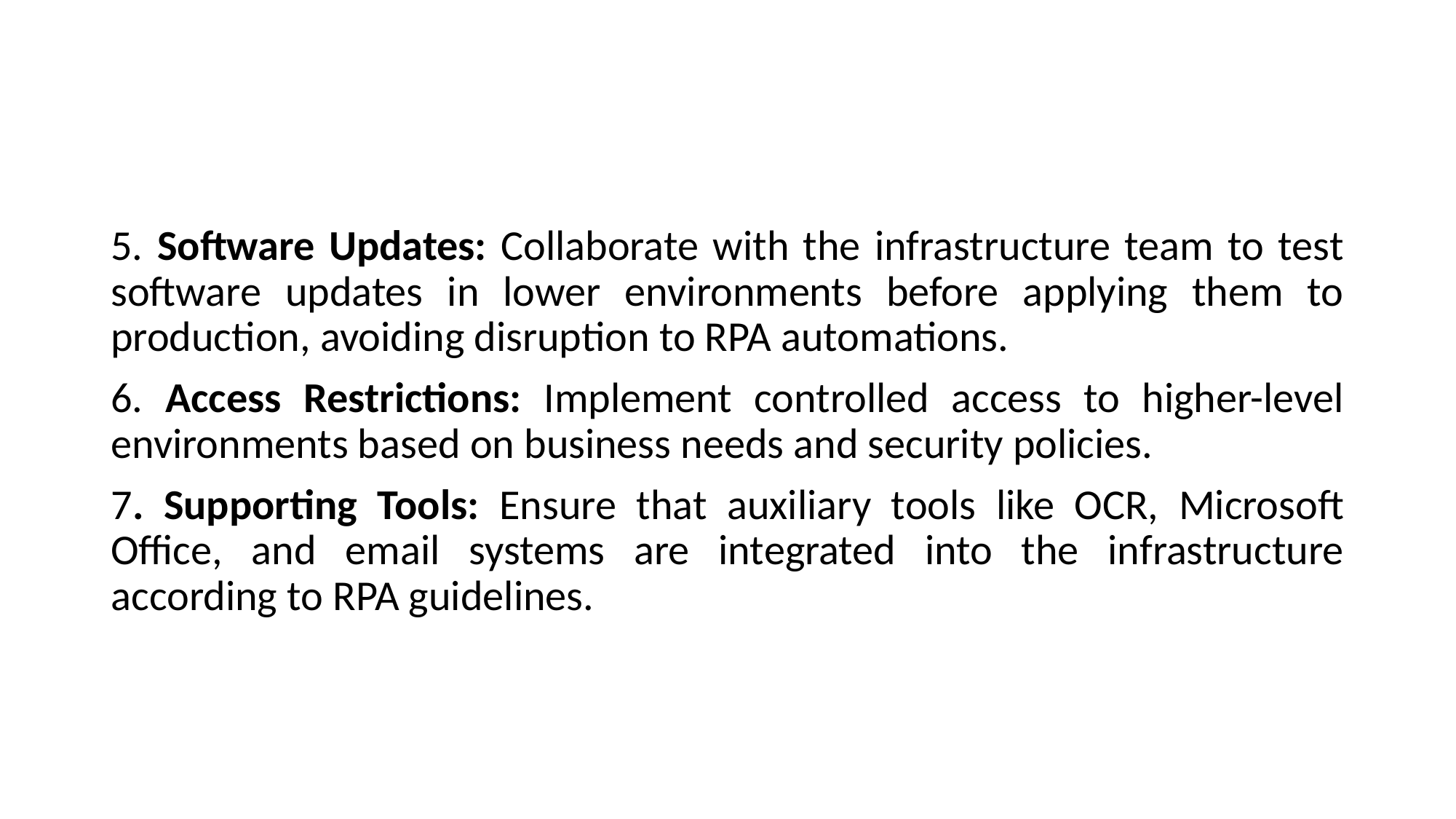

#
5. Software Updates: Collaborate with the infrastructure team to test software updates in lower environments before applying them to production, avoiding disruption to RPA automations.
6. Access Restrictions: Implement controlled access to higher-level environments based on business needs and security policies.
7. Supporting Tools: Ensure that auxiliary tools like OCR, Microsoft Office, and email systems are integrated into the infrastructure according to RPA guidelines.